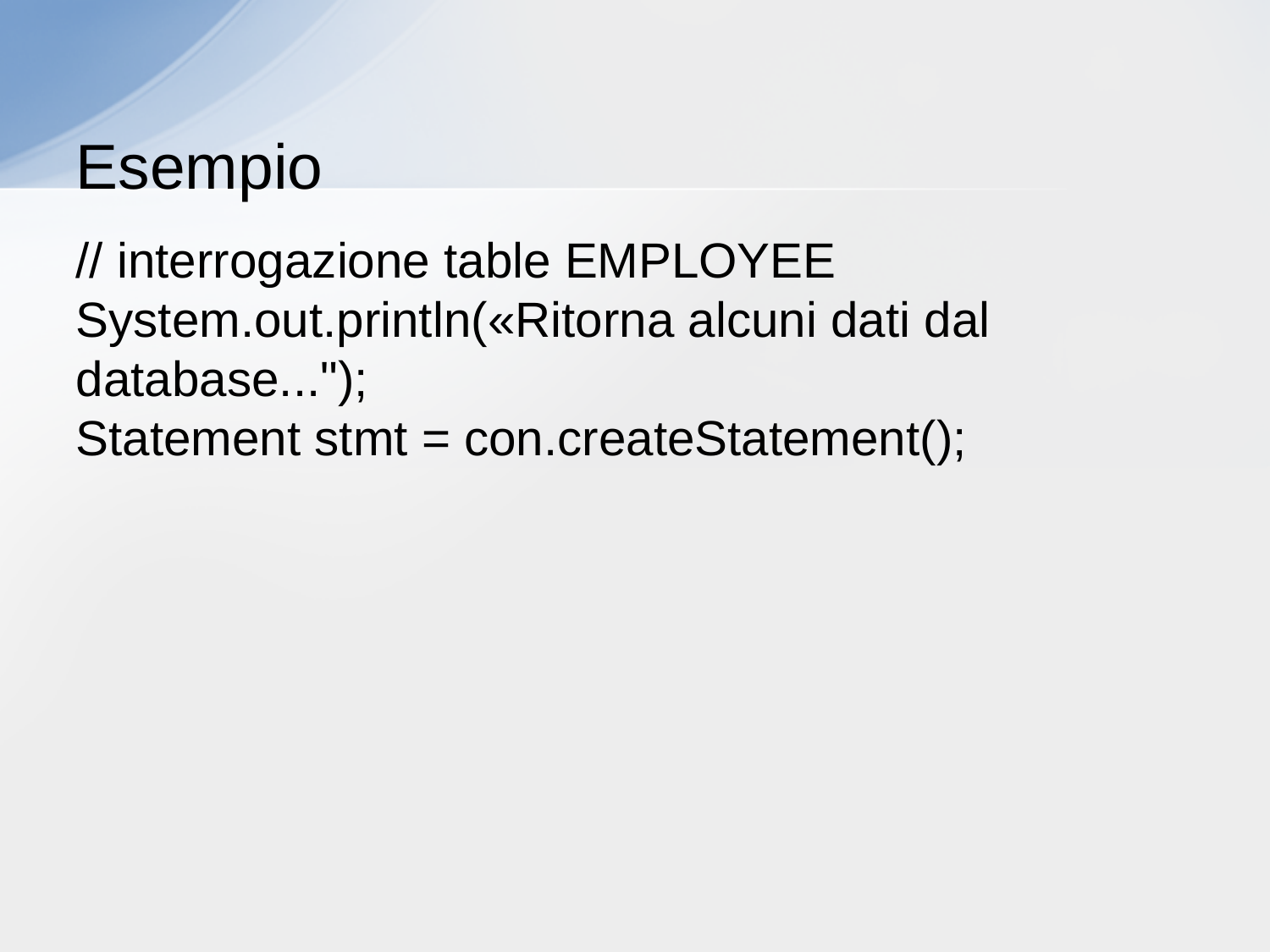

# Esempio
// interrogazione table EMPLOYEE System.out.println(«Ritorna alcuni dati dal database...");
Statement stmt = con.createStatement();